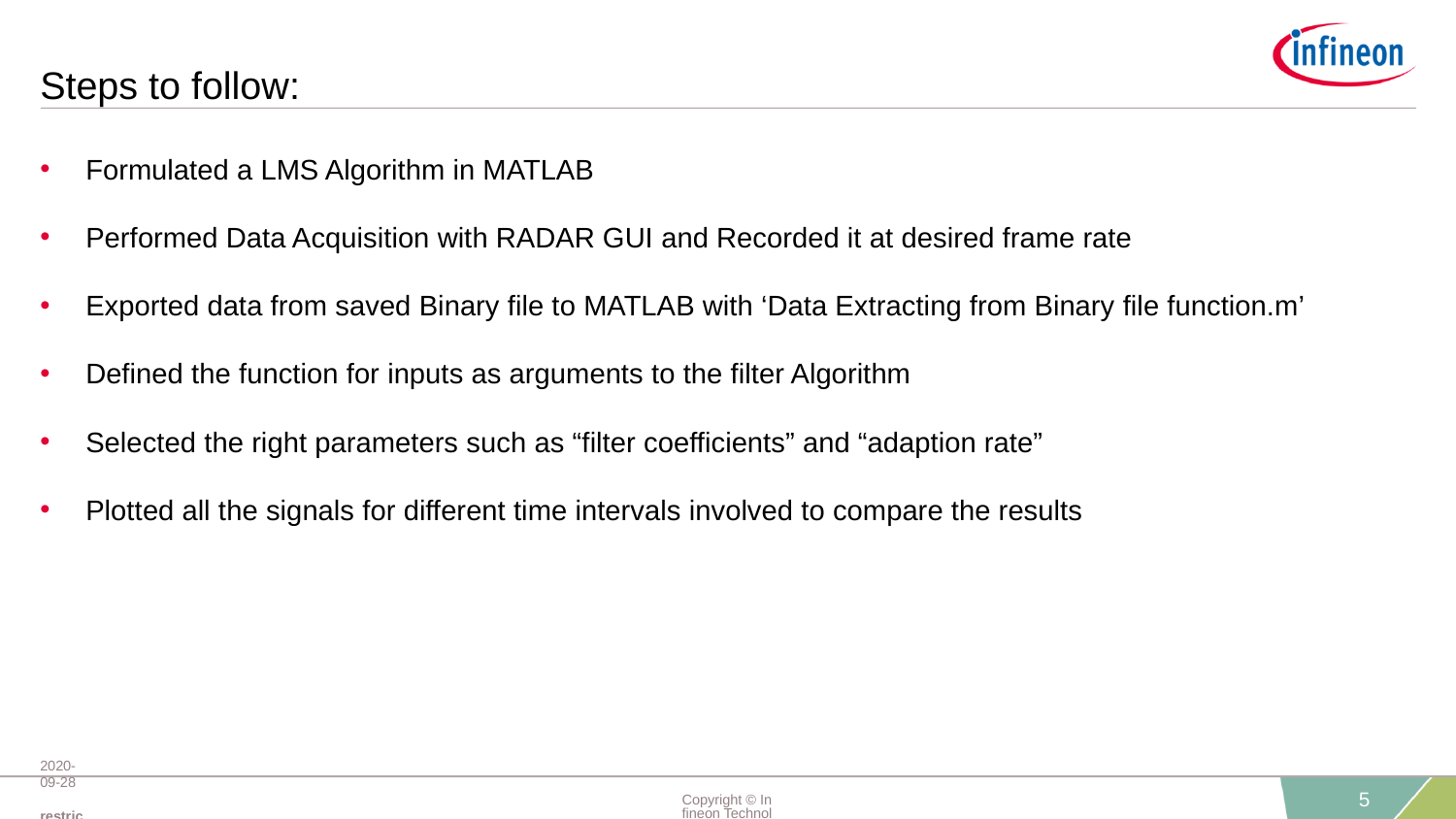

# Steps to follow:
Formulated a LMS Algorithm in MATLAB

Performed Data Acquisition with RADAR GUI and Recorded it at desired frame rate

Exported data from saved Binary file to MATLAB with ‘Data Extracting from Binary file function.m’

Defined the function for inputs as arguments to the filter Algorithm

Selected the right parameters such as “filter coefficients” and “adaption rate”

Plotted all the signals for different time intervals involved to compare the results

2020-09-28             restricted
Copyright © Infineon Technologies AG 2020. All rights reserved.
5